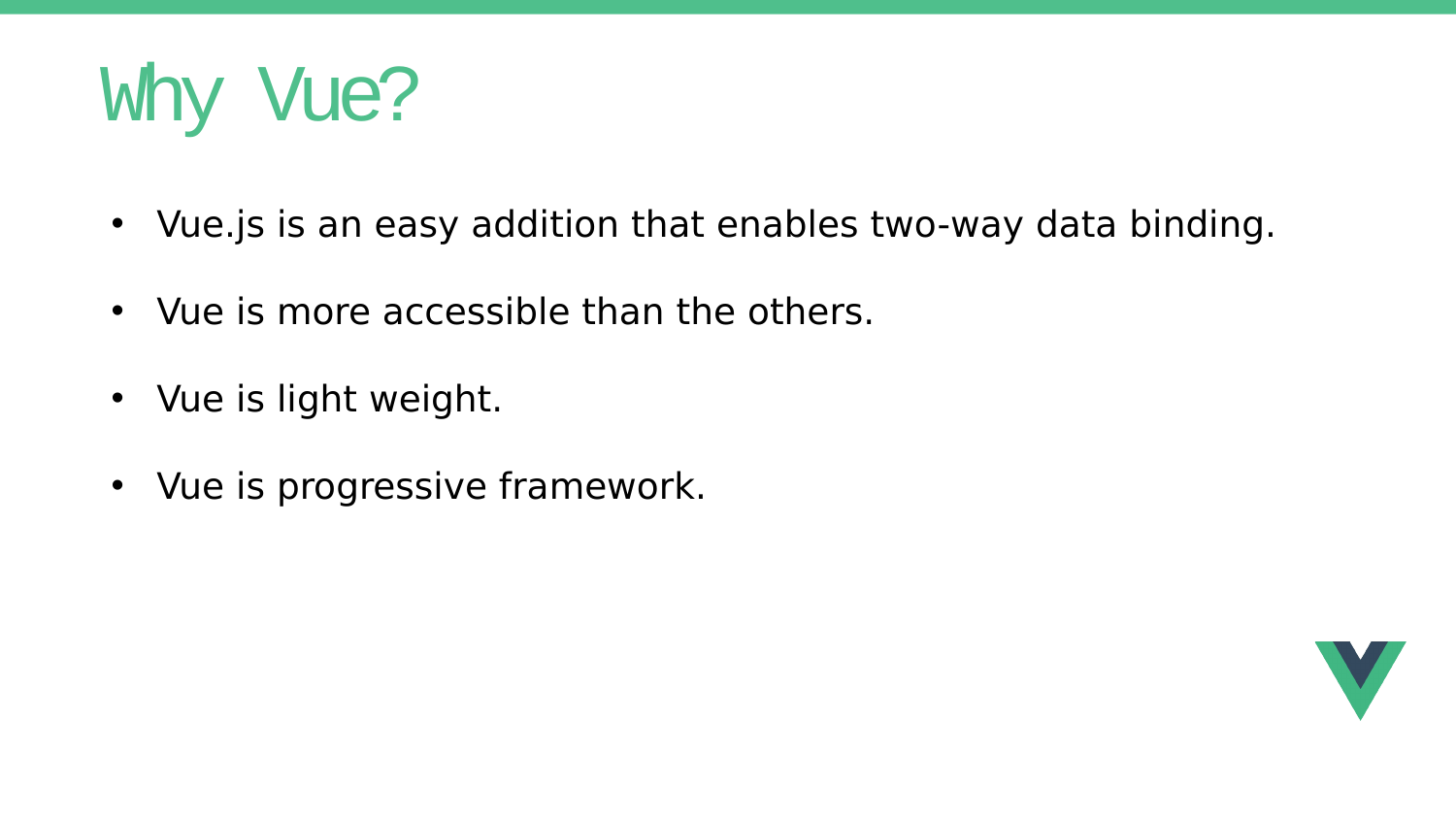

# Why Vue?
Vue.js is an easy addition that enables two-way data binding.

Vue is more accessible than the others.

Vue is light weight.

Vue is progressive framework.